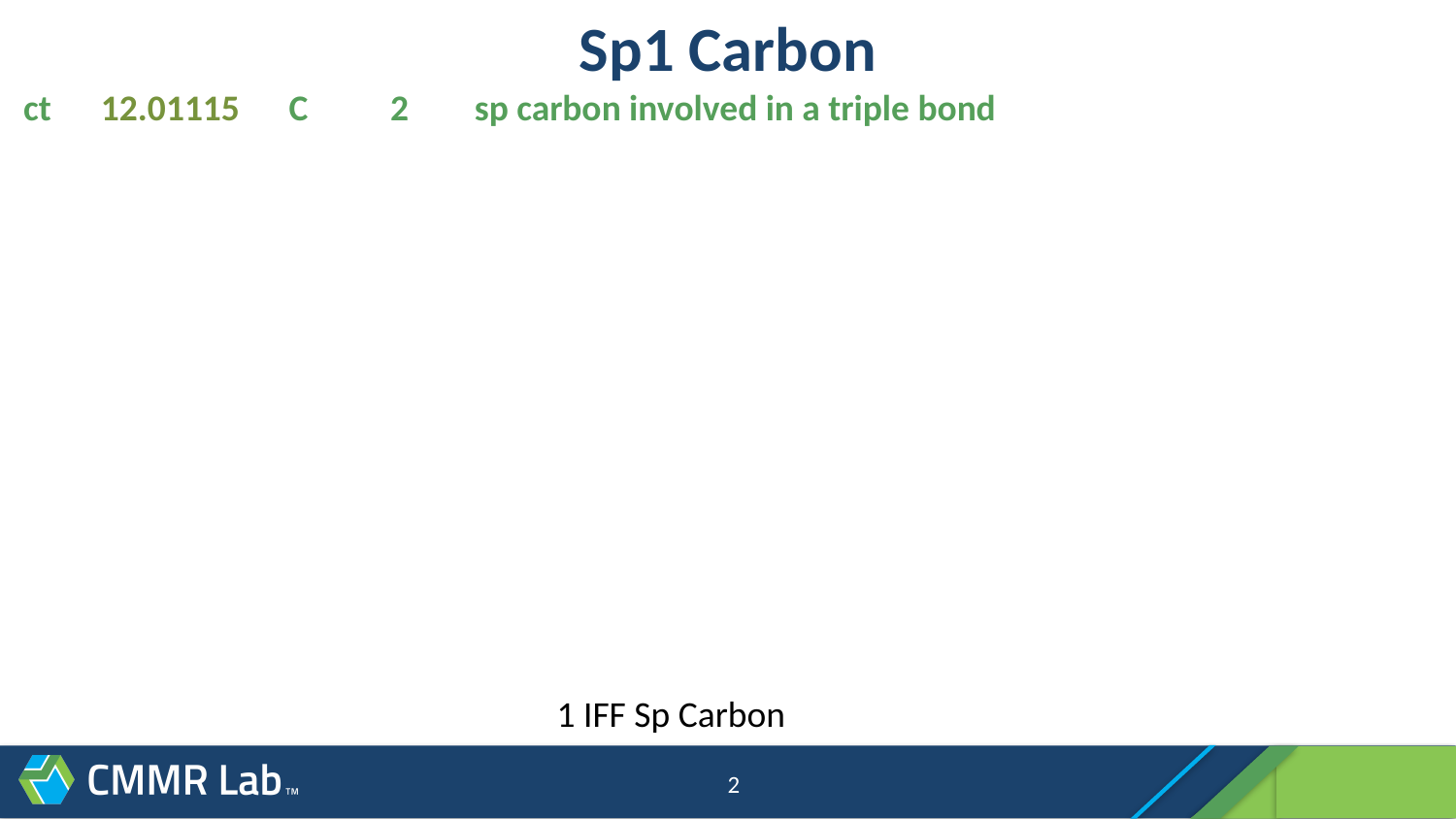

# Sp1 Carbon
ct      12.01115      C          2        sp carbon involved in a triple bond

1 IFF Sp Carbon
2